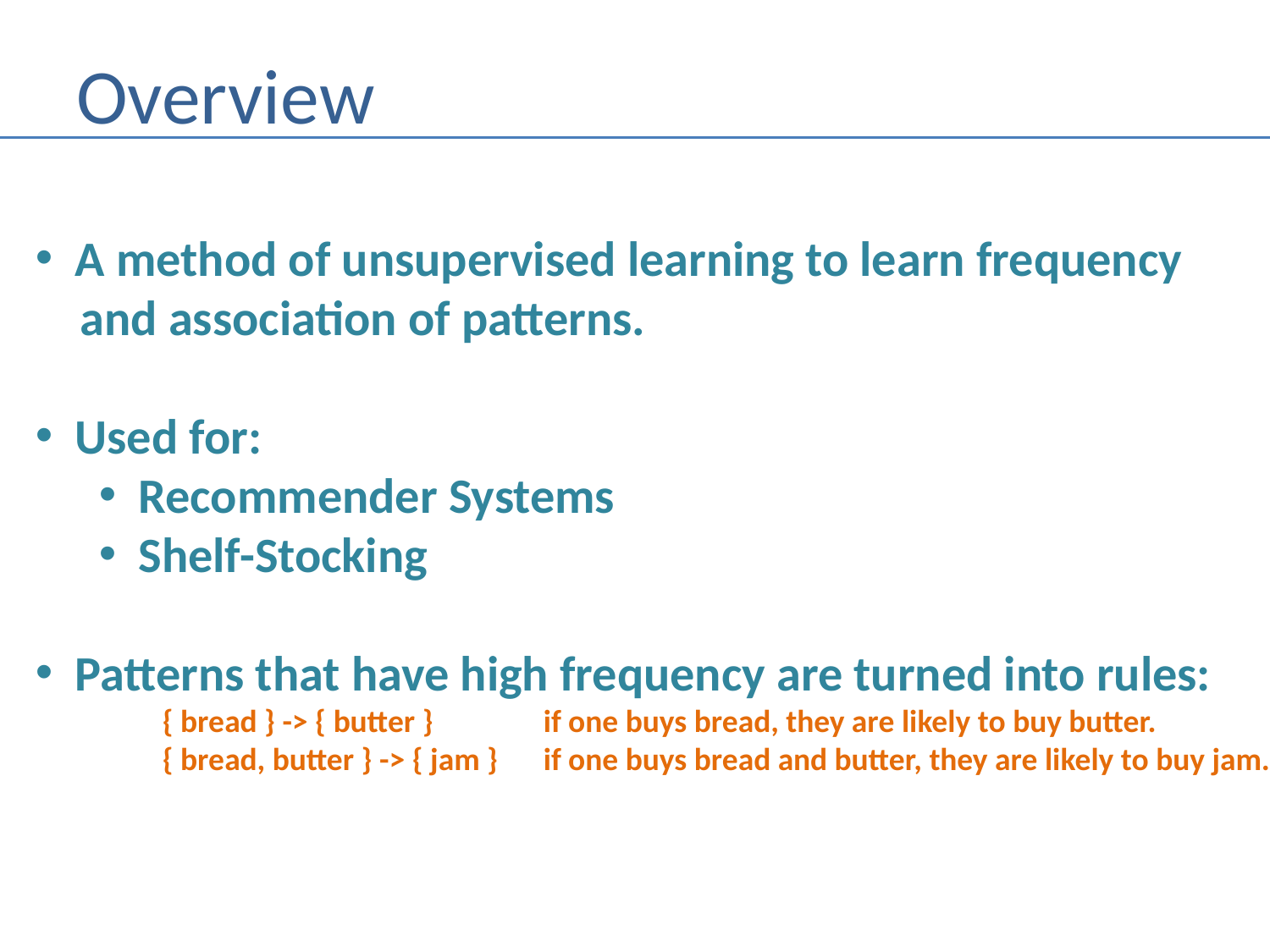

# Overview

A method of unsupervised learning to learn frequency
    and association of patterns.

Used for:
Recommender Systems
Shelf-Stocking

Patterns that have high frequency are turned into rules:
	{ bread } -> { butter }	if one buys bread, they are likely to buy butter.
	{ bread, butter } -> { jam }	if one buys bread and butter, they are likely to buy jam.